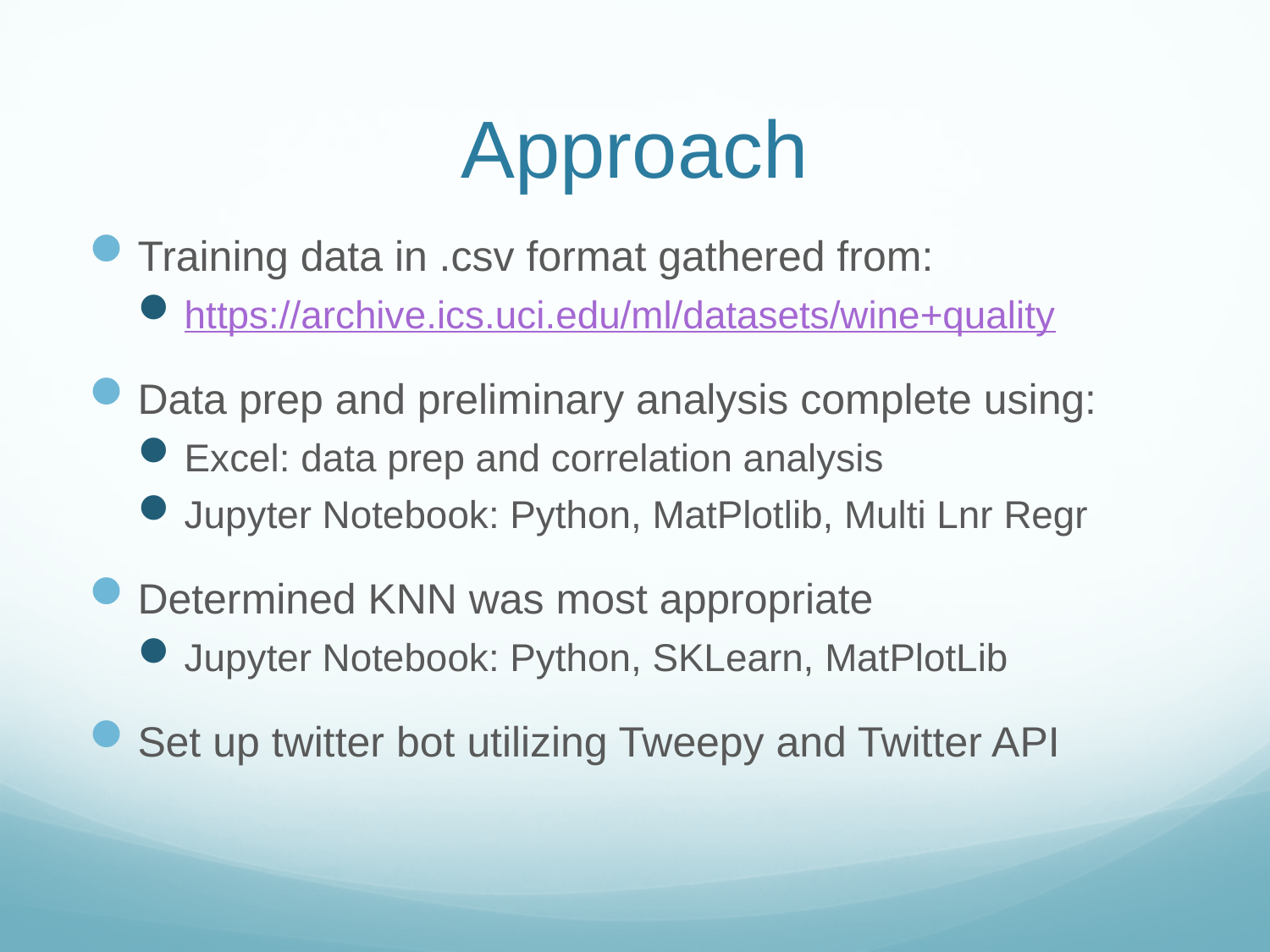

# Approach
Training data in .csv format gathered from:
https://archive.ics.uci.edu/ml/datasets/wine+quality
Data prep and preliminary analysis complete using:
Excel: data prep and correlation analysis
Jupyter Notebook: Python, MatPlotlib, Multi Lnr Regr
Determined KNN was most appropriate
Jupyter Notebook: Python, SKLearn, MatPlotLib
Set up twitter bot utilizing Tweepy and Twitter API